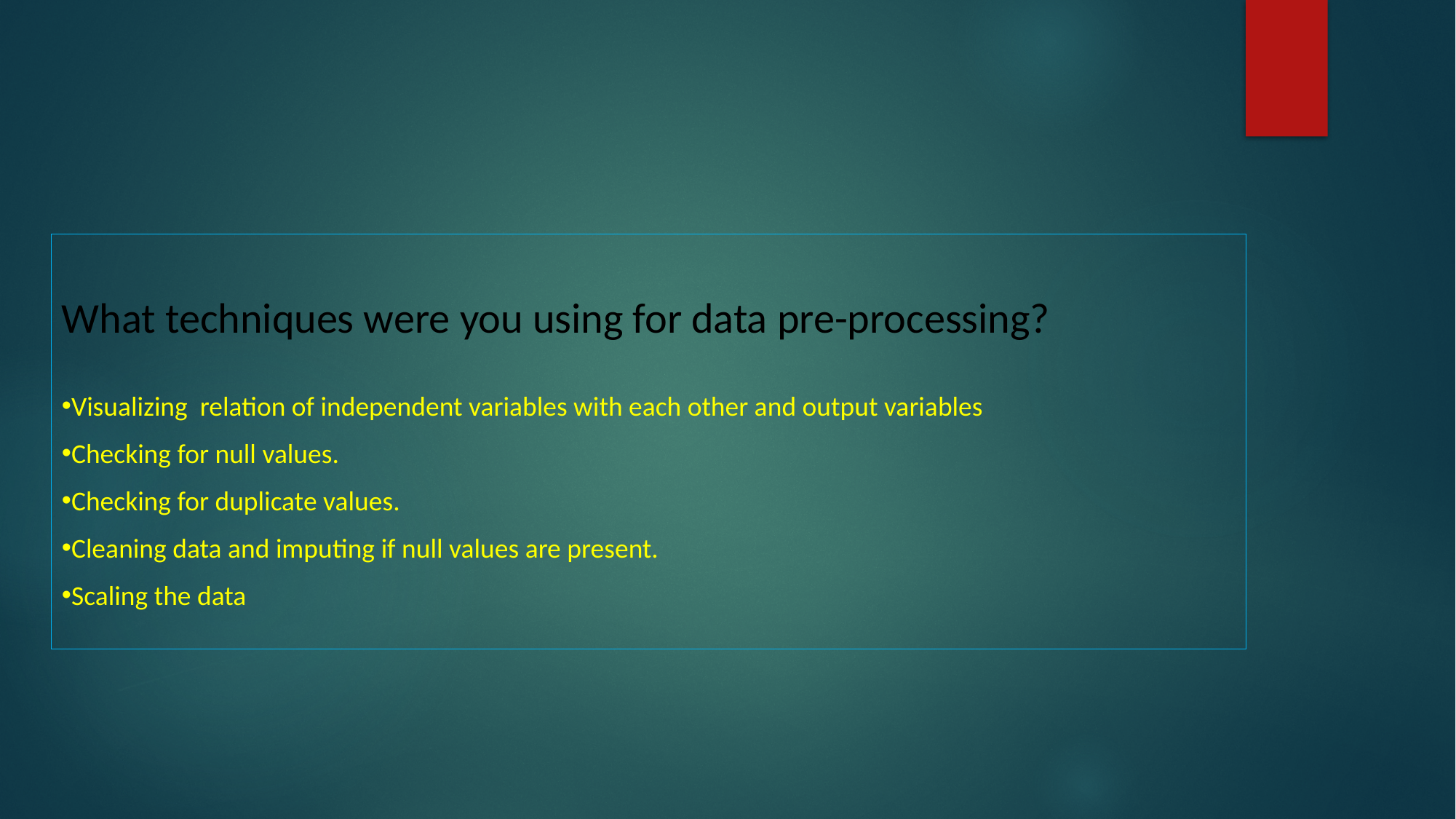

What techniques were you using for data pre-processing?

Visualizing  relation of independent variables with each other and output variables
Checking for null values.
Checking for duplicate values.
Cleaning data and imputing if null values are present.
Scaling the data